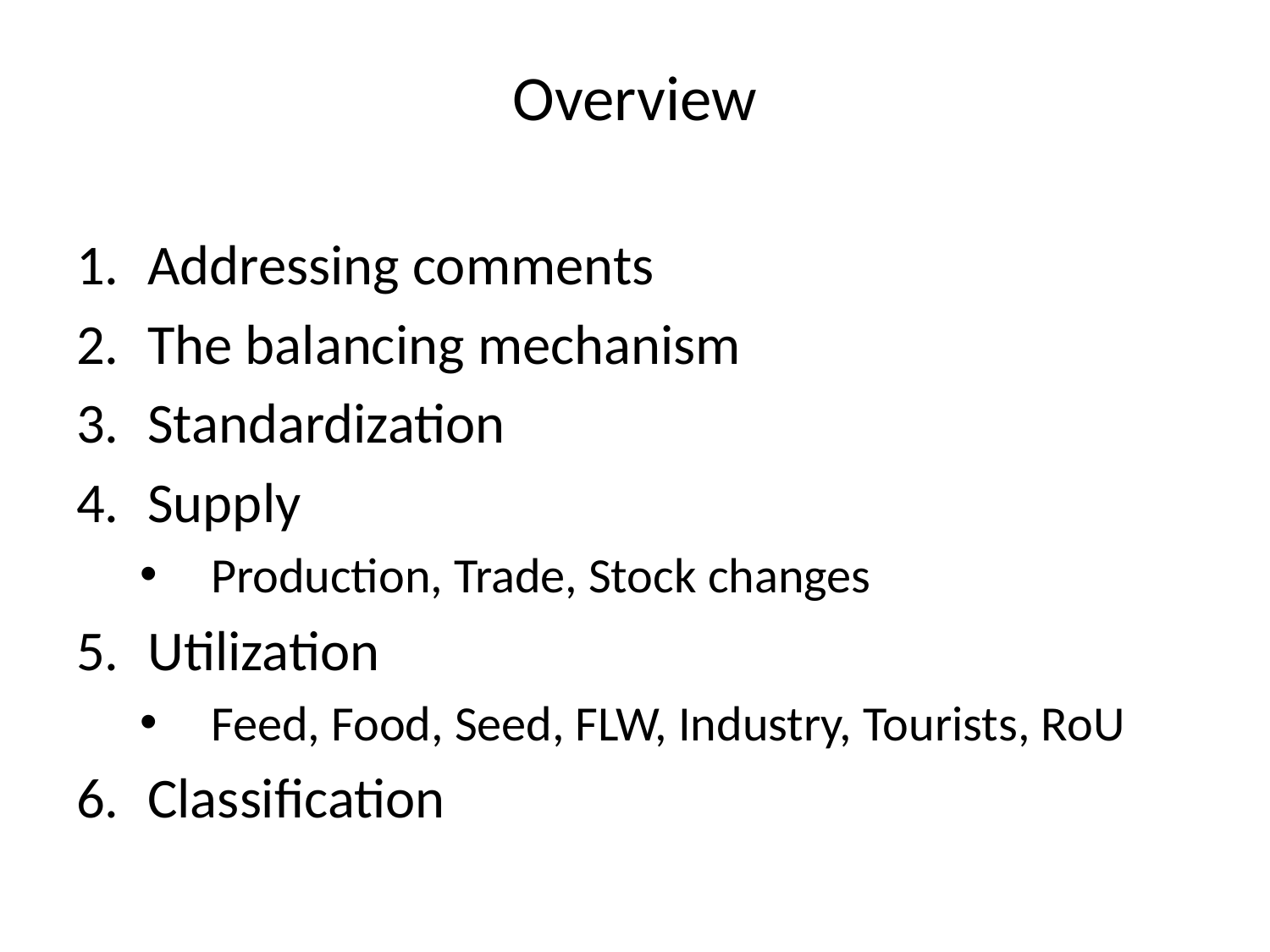

Overview
Addressing comments
The balancing mechanism
Standardization
Supply
Production, Trade, Stock changes
Utilization
Feed, Food, Seed, FLW, Industry, Tourists, RoU
Classification